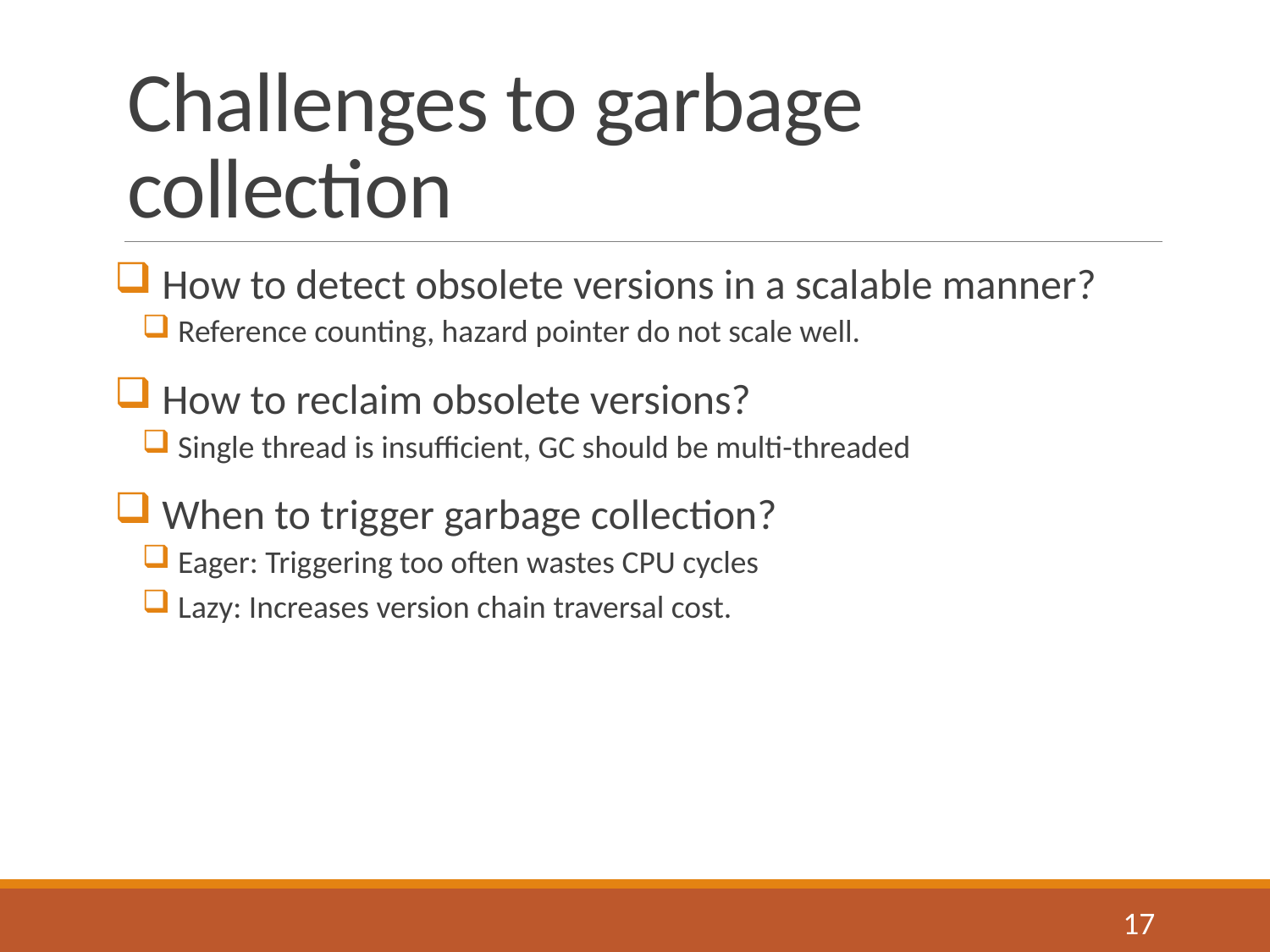

# Challenges to garbage collection
 How to detect obsolete versions in a scalable manner?
 Reference counting, hazard pointer do not scale well.
 How to reclaim obsolete versions?
 Single thread is insufficient, GC should be multi-threaded
 When to trigger garbage collection?
 Eager: Triggering too often wastes CPU cycles
 Lazy: Increases version chain traversal cost.

17